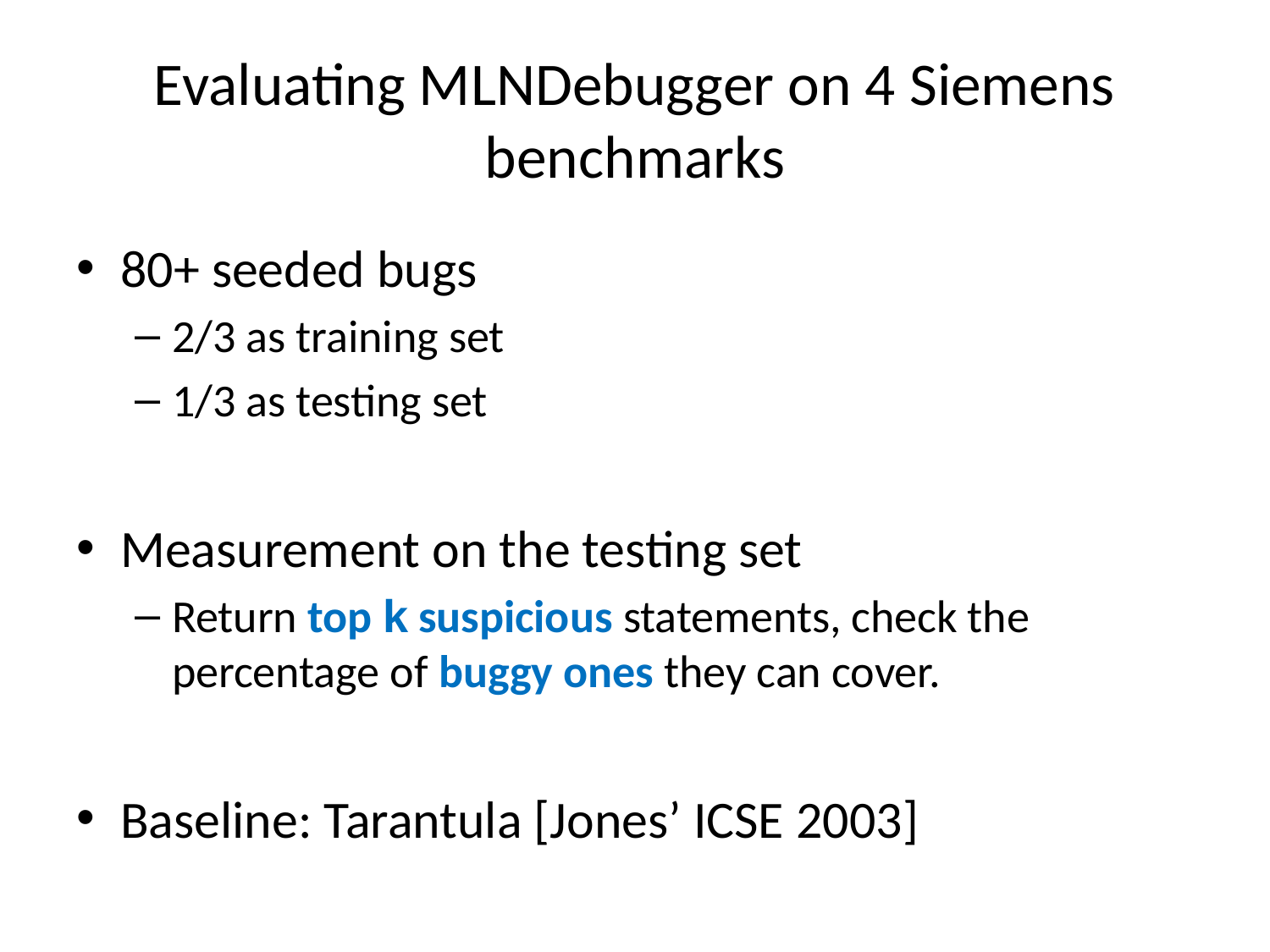

# Evaluating MLNDebugger on 4 Siemens benchmarks
80+ seeded bugs
2/3 as training set
1/3 as testing set

Measurement on the testing set
Return top k suspicious statements, check the percentage of buggy ones they can cover.

Baseline: Tarantula [Jones’ ICSE 2003]